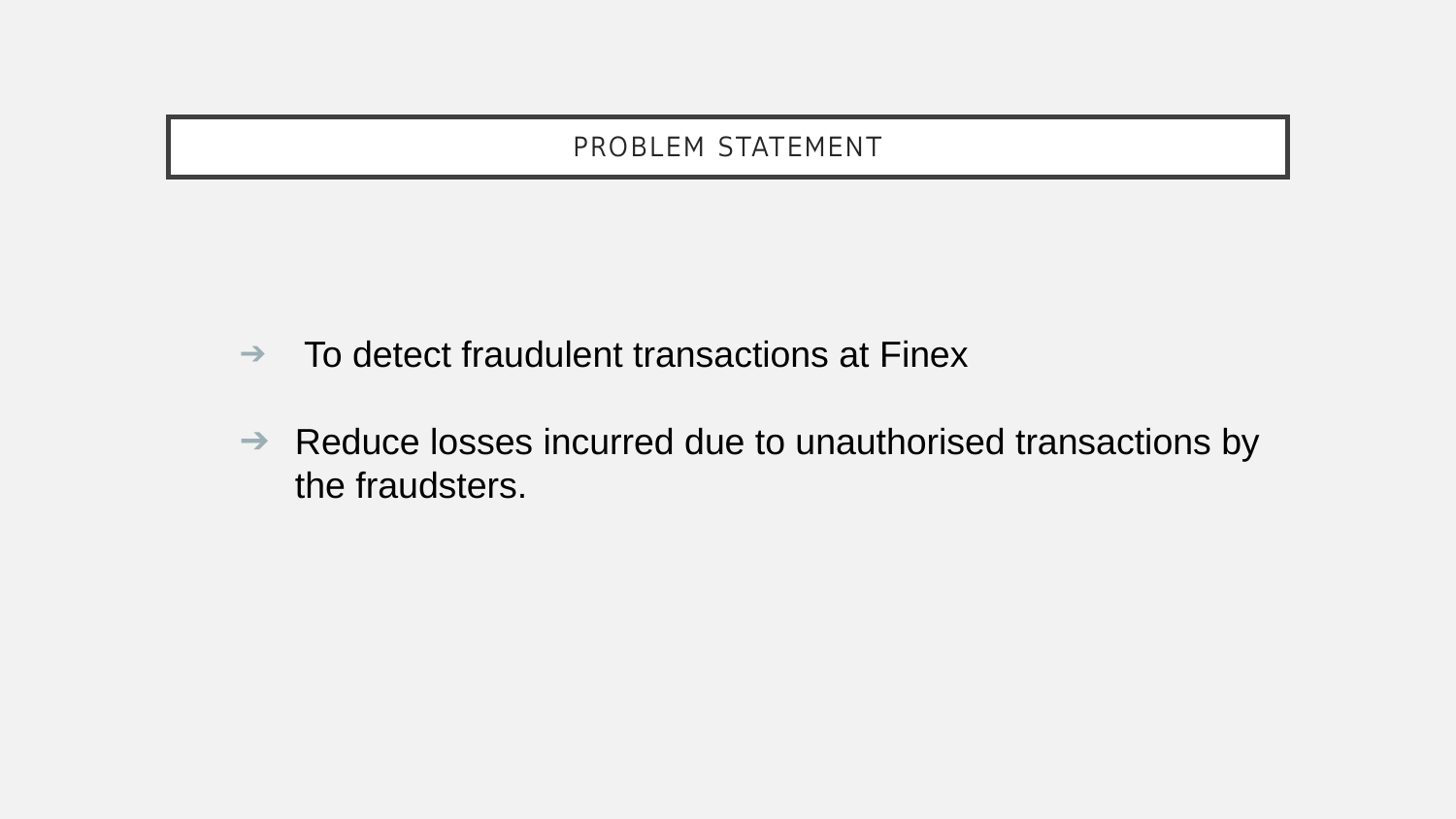

# Problem Statement
 To detect fraudulent transactions at Finex

Reduce losses incurred due to unauthorised transactions by the fraudsters.